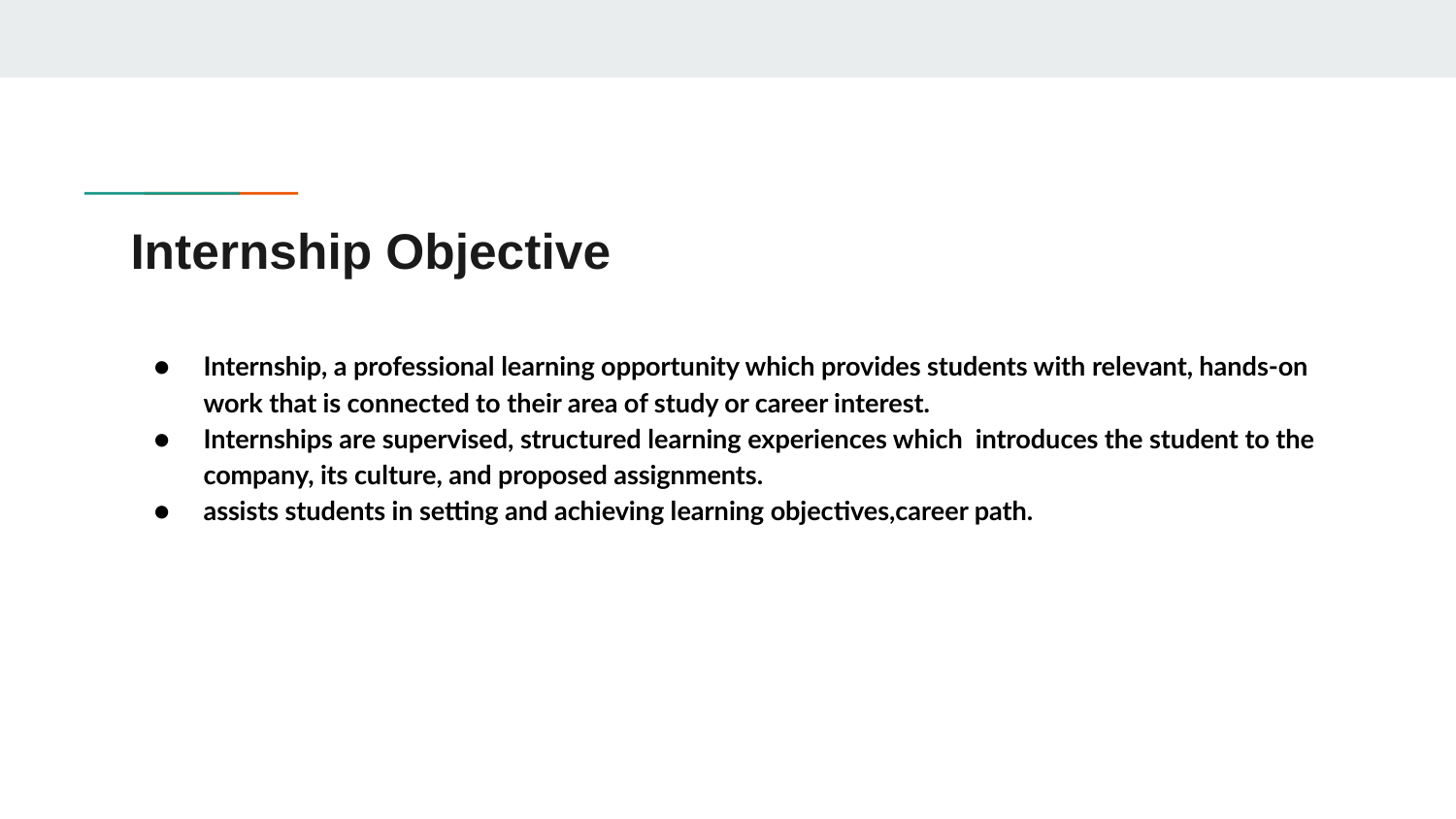

# Internship Objective
Internship, a professional learning opportunity which provides students with relevant, hands-on work that is connected to their area of study or career interest.
Internships are supervised, structured learning experiences which  introduces the student to the company, its culture, and proposed assignments.
assists students in setting and achieving learning objectives,career path.